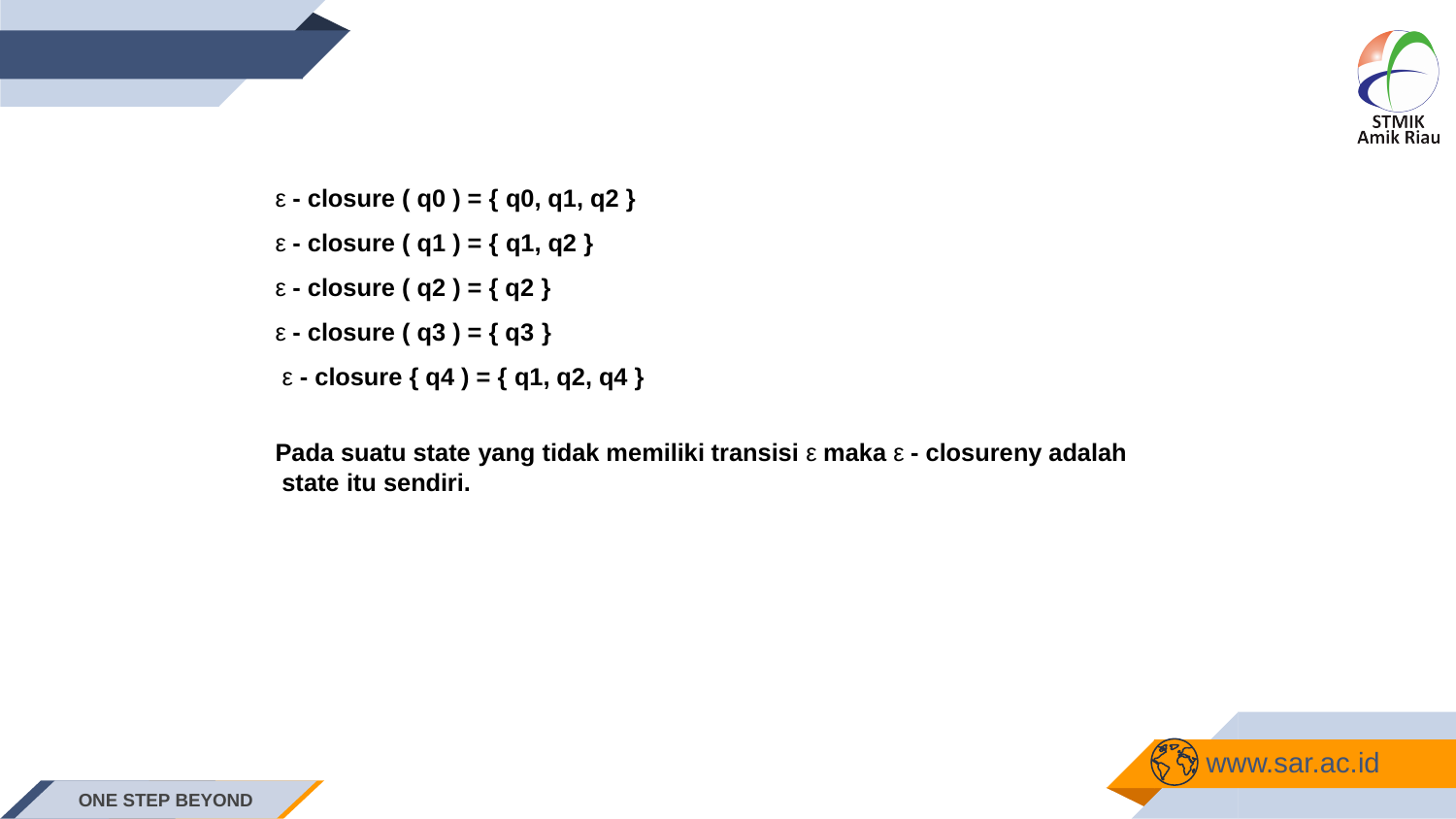

ε - closure ( q0 ) = { q0, q1, q2 }
ε - closure ( q1 ) = { q1, q2 }
ε - closure ( q2 ) = { q2 }
ε - closure ( q3 ) = { q3 }
ε - closure { q4 ) = { q1, q2, q4 }

Pada suatu state yang tidak memiliki transisi ε maka ε - closureny adalah  state itu sendiri.